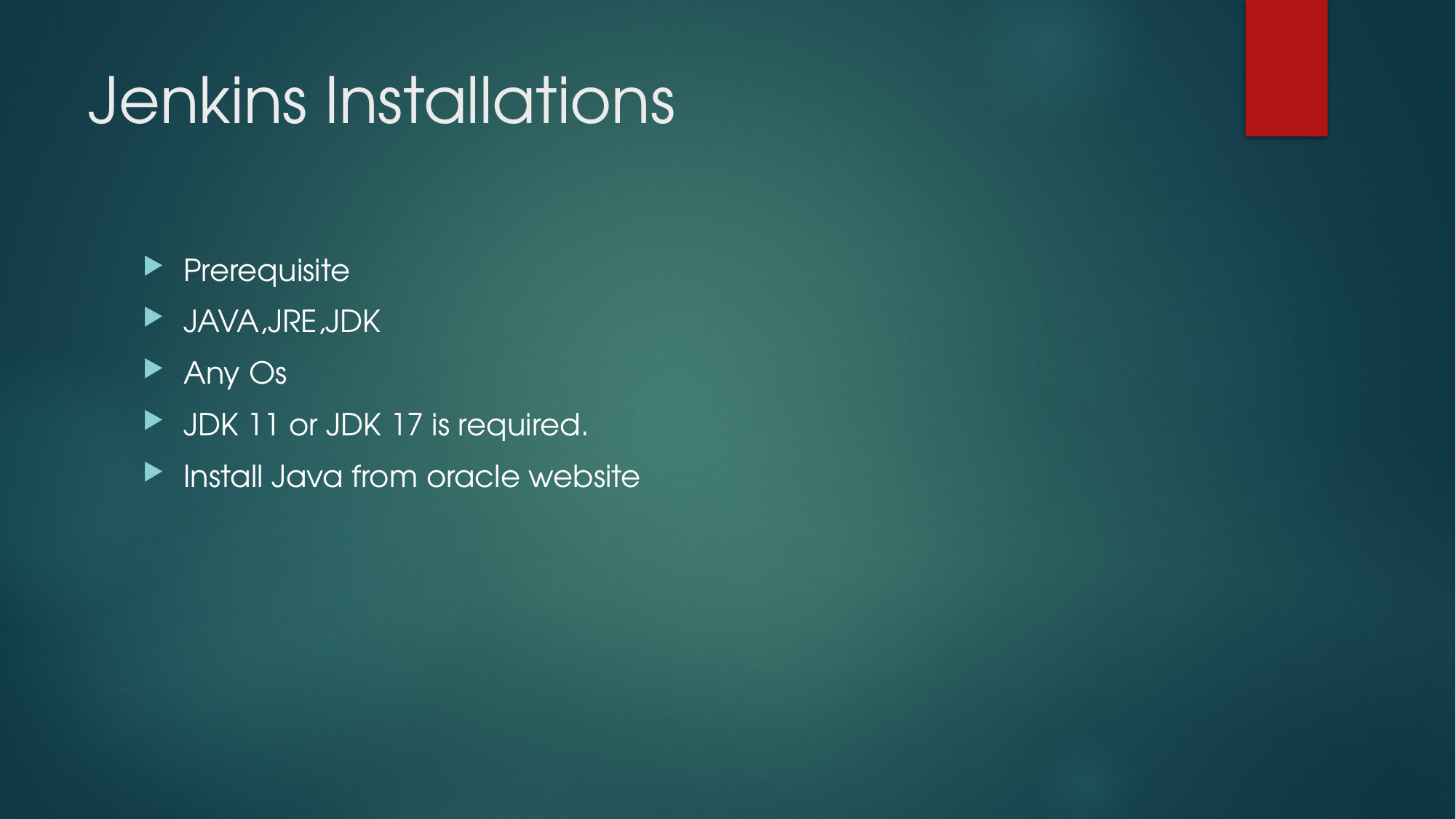

# Jenkins Installations
Prerequisite
JAVA,JRE,JDK
Any Os
JDK 11 or JDK 17 is required.
Install Java from oracle website